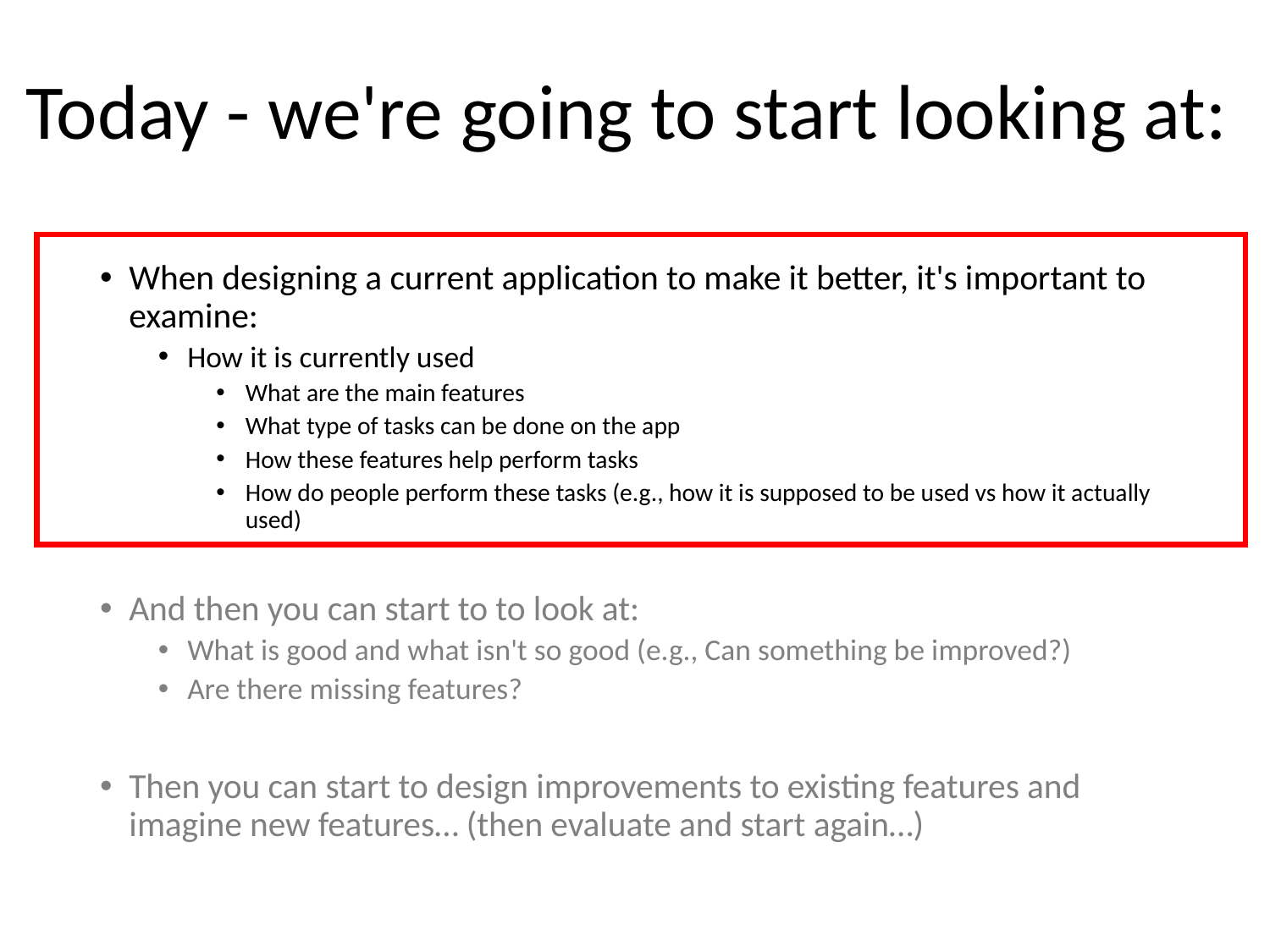

# Today - we're going to start looking at:

When designing a current application to make it better, it's important to examine:
How it is currently used
What are the main features
What type of tasks can be done on the app
How these features help perform tasks
How do people perform these tasks (e.g., how it is supposed to be used vs how it actually used)

And then you can start to to look at:
What is good and what isn't so good (e.g., Can something be improved?)
Are there missing features?

Then you can start to design improvements to existing features and imagine new features… (then evaluate and start again…)